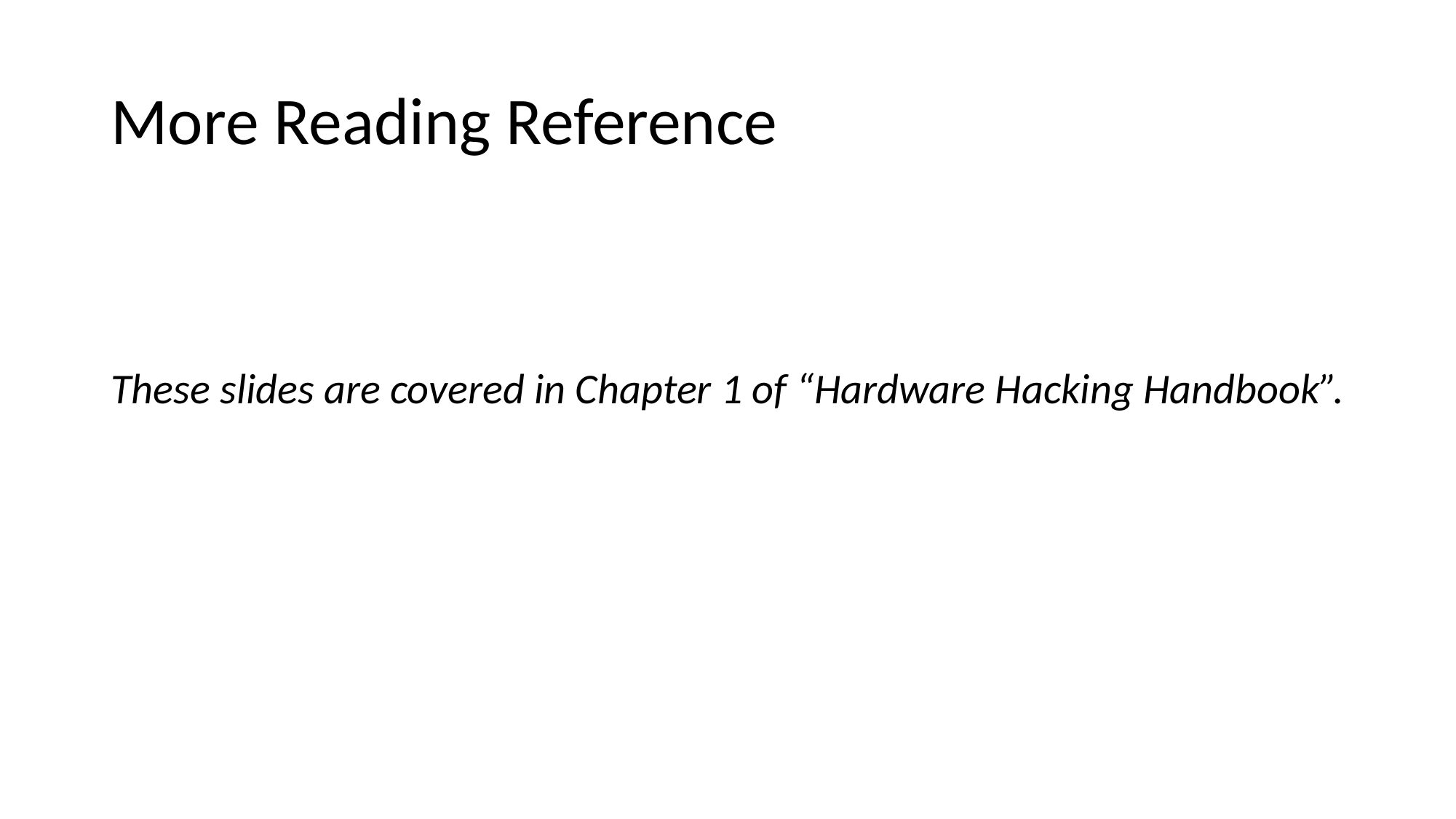

# More Reading Reference
These slides are covered in Chapter 1 of “Hardware Hacking Handbook”.